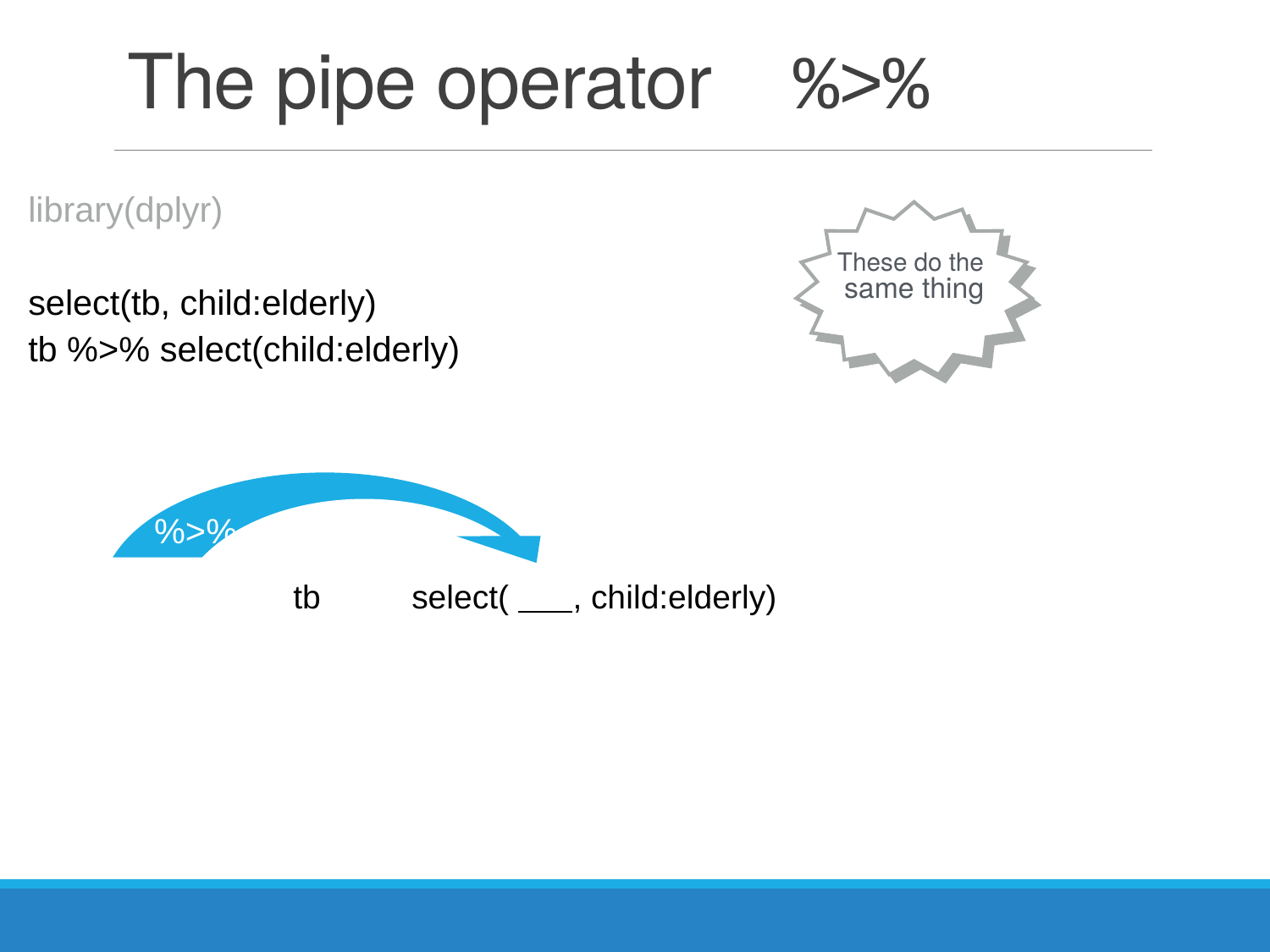

# The pipe operator    %>%
library(dplyr)

select(tb, child:elderly)
tb %>% select(child:elderly)

These do the
same thing

%>%
 tb          select(       , child:elderly)